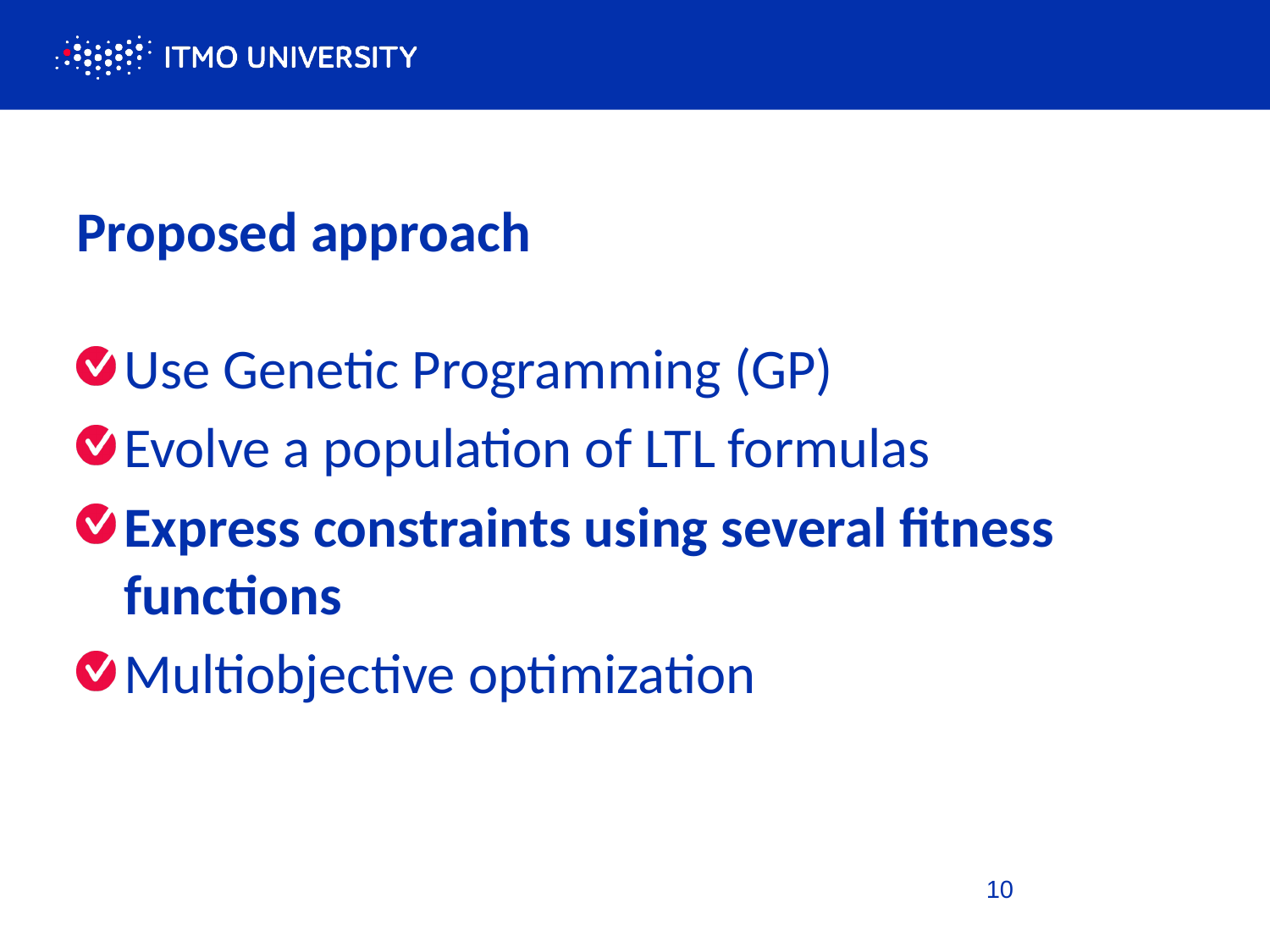

# Proposed approach
Use Genetic Programming (GP)
Evolve a population of LTL formulas
Express constraints using several fitness functions
Multiobjective optimization

10